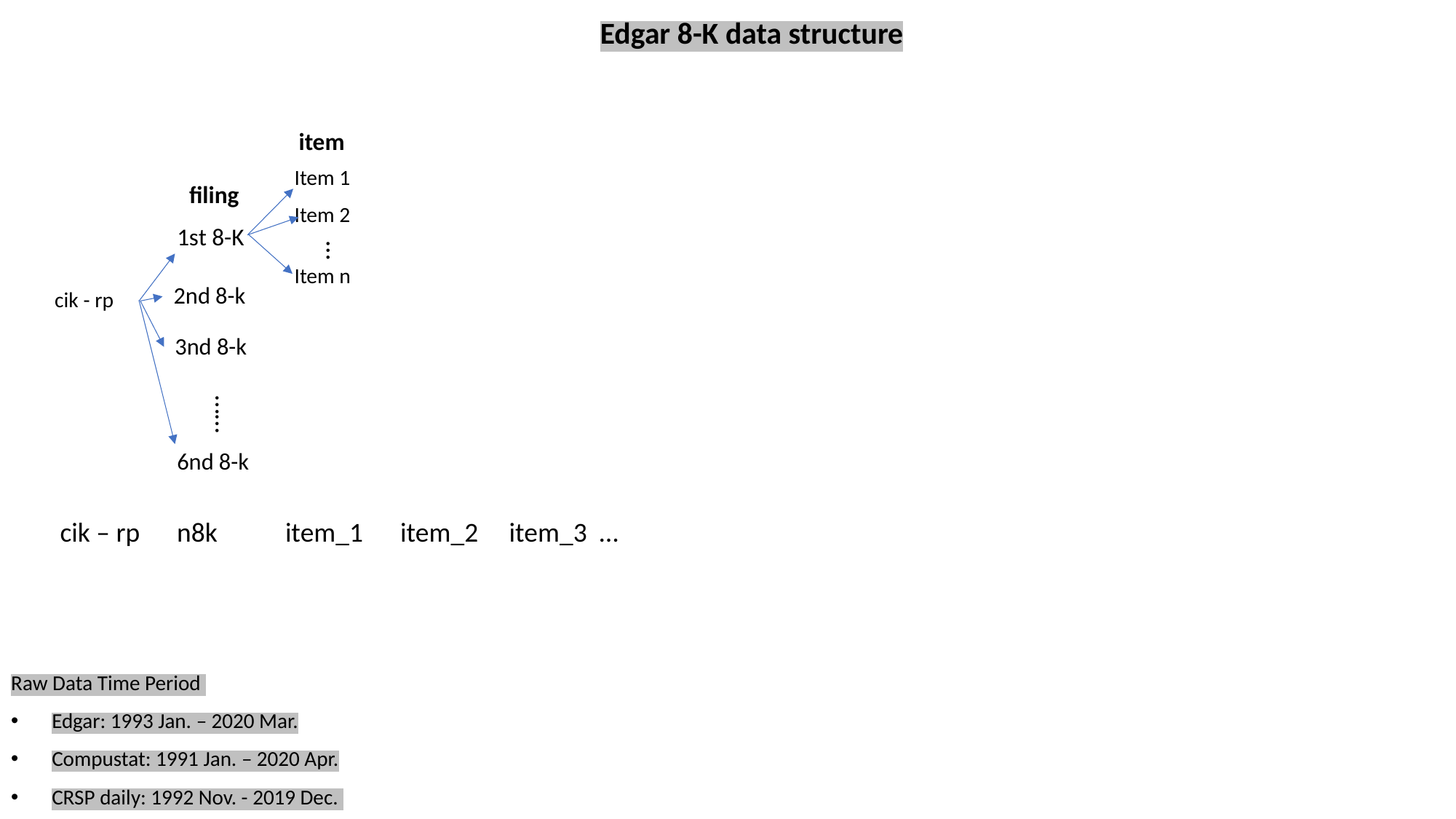

Edgar 8-K data structure
item
Item 1

filing

Item 2

1st 8-K

…
Item n

2nd 8-k

cik - rp

3nd 8-k

……
6nd 8-k

cik – rp      n8k           item_1      item_2     item_3  …
Raw Data Time Period
Edgar: 1993 Jan. – 2020 Mar.
Compustat: 1991 Jan. – 2020 Apr.
CRSP daily: 1992 Nov. - 2019 Dec.